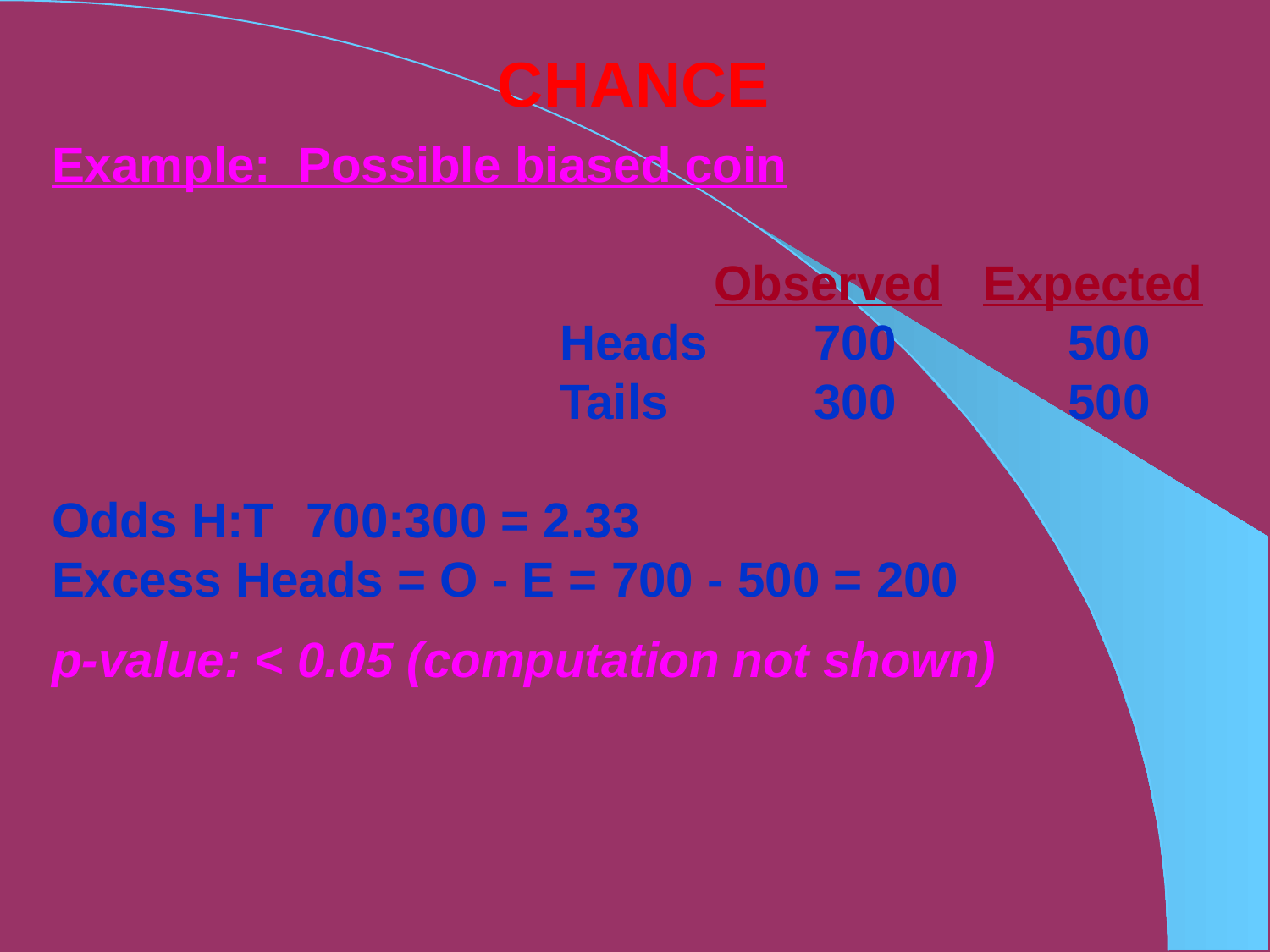

CHANCE
Example:  Possible biased coin

Coin Toss – 1,000 Times:	  Observed   Expected
				Heads	700		500
				Tails		300		500

Odds H:T	700:300 = 2.33
Excess Heads = O - E = 700 - 500 = 200

p-value: < 0.05 (computation not shown)

The observed excess of heads to tails is much greater than that which might be expected by chance